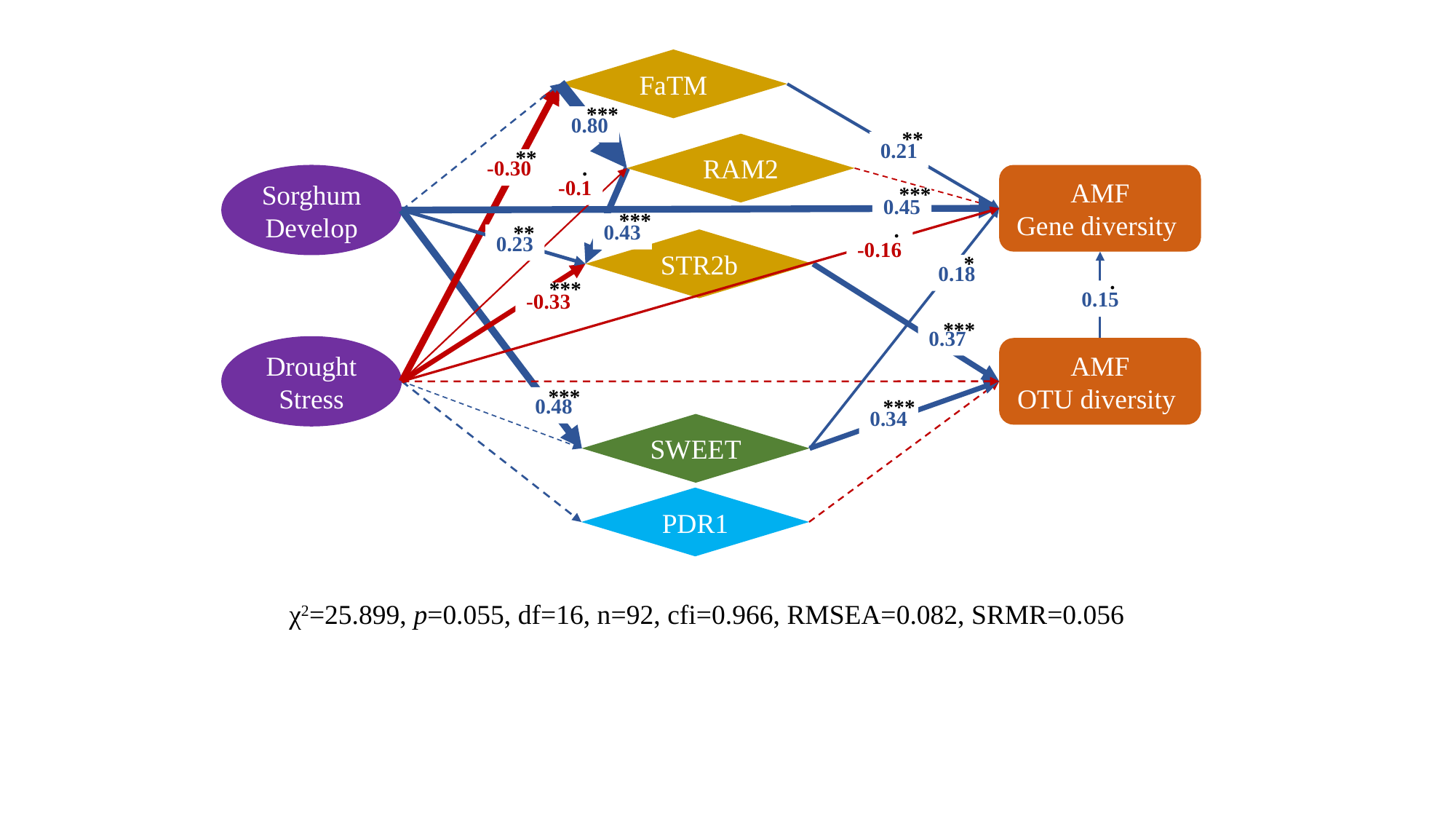

FaTM
***
0.80
**
0.21
RAM2
 **
.
-0.30
Sorghum
Develop
AMF
Gene diversity
-0.1
***
0.45
***
.
0.43
 **
0.23
STR2b
-0.16
  *
0.18
.
***
0.15
-0.33
***
0.37
Drought
Stress
AMF
OTU diversity
***
0.48
***
0.34
SWEET
PDR1
χ2=25.899, p=0.055, df=16, n=92, cfi=0.966, RMSEA=0.082, SRMR=0.056